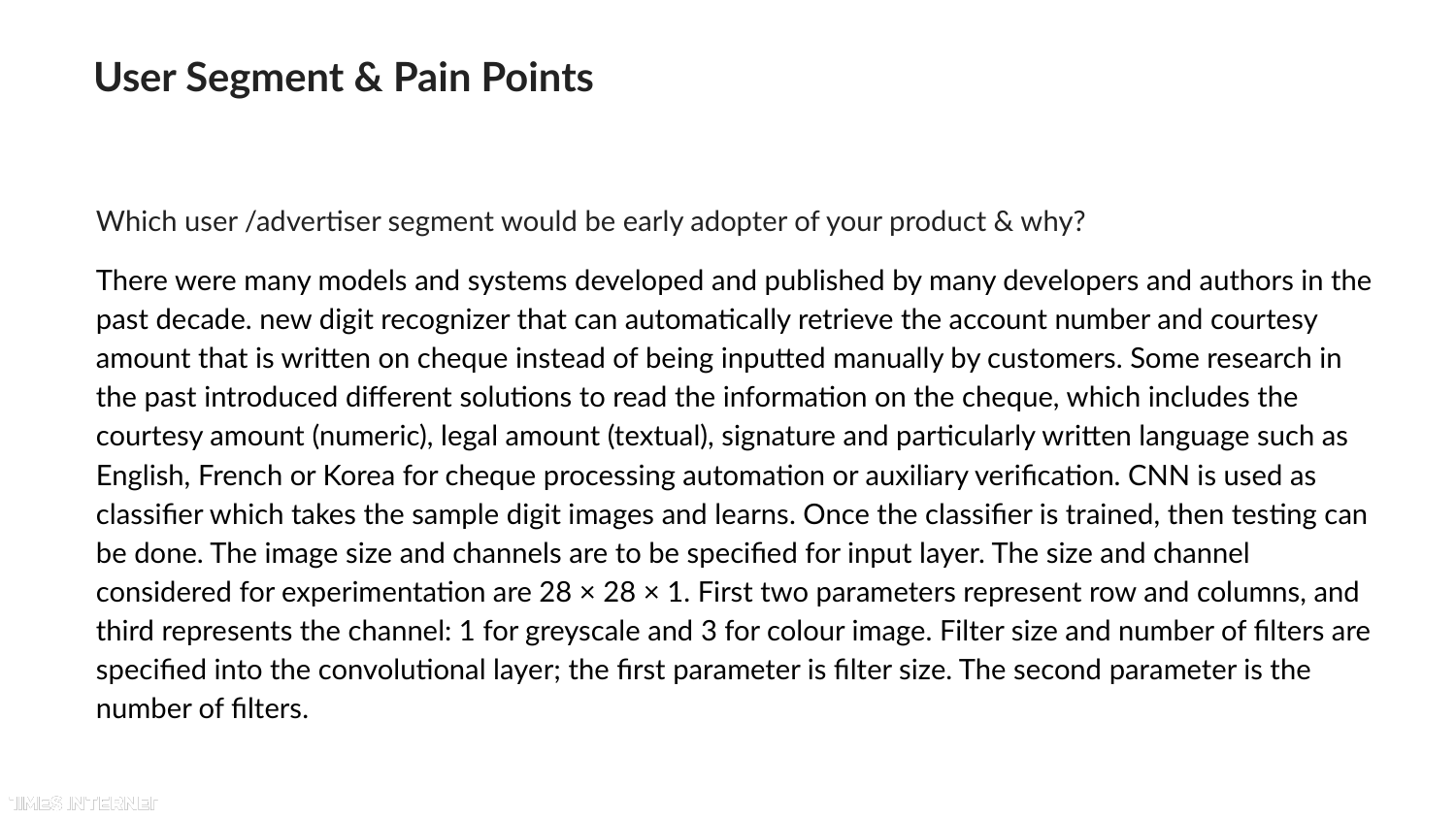

# User Segment & Pain Points
Which user /advertiser segment would be early adopter of your product & why?
There were many models and systems developed and published by many developers and authors in the past decade. new digit recognizer that can automatically retrieve the account number and courtesy amount that is written on cheque instead of being inputted manually by customers. Some research in the past introduced different solutions to read the information on the cheque, which includes the courtesy amount (numeric), legal amount (textual), signature and particularly written language such as English, French or Korea for cheque processing automation or auxiliary verification. CNN is used as classifier which takes the sample digit images and learns. Once the classifier is trained, then testing can be done. The image size and channels are to be specified for input layer. The size and channel considered for experimentation are 28 × 28 × 1. First two parameters represent row and columns, and third represents the channel: 1 for greyscale and 3 for colour image. Filter size and number of filters are specified into the convolutional layer; the first parameter is filter size. The second parameter is the number of filters.